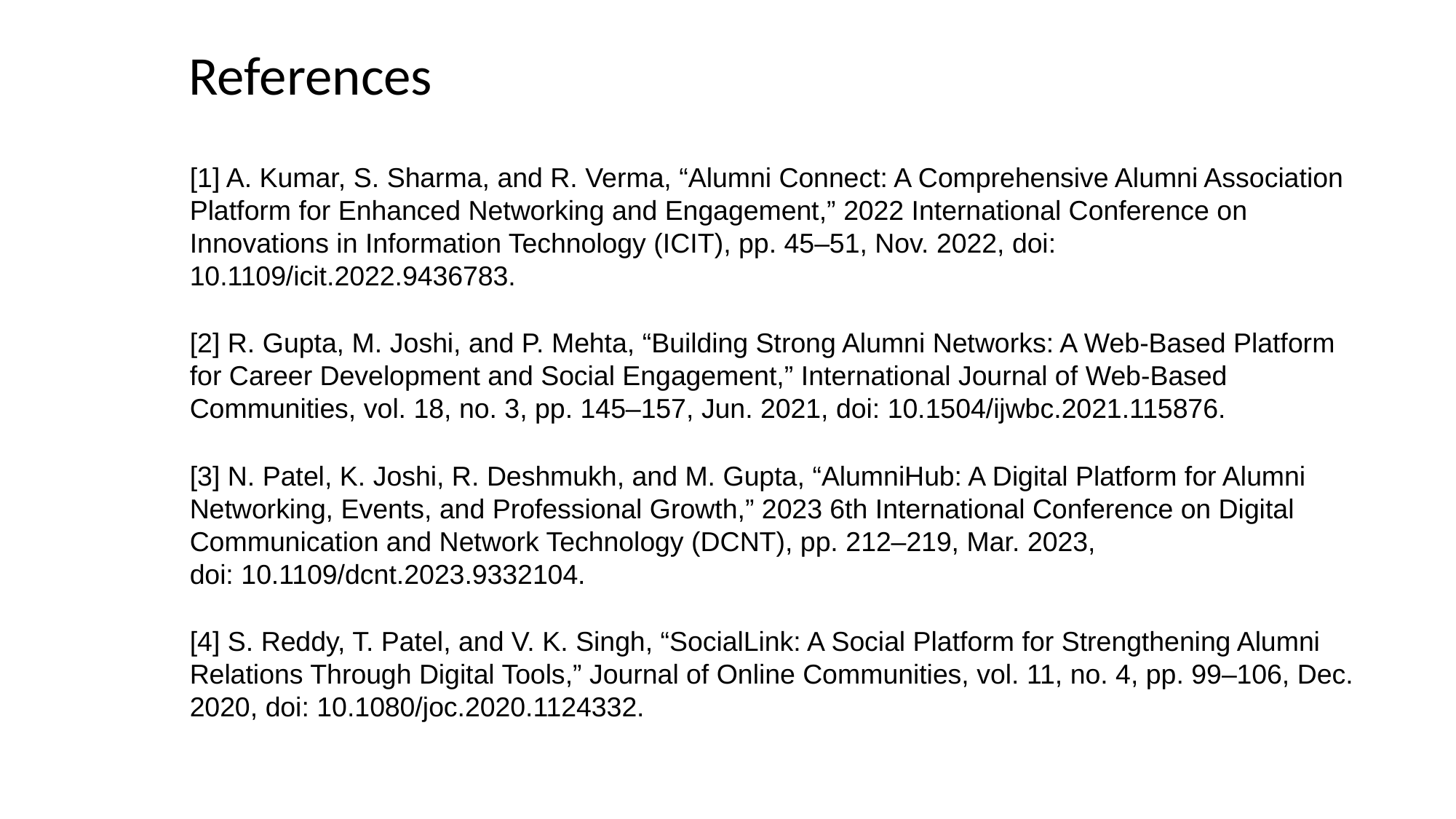

# References
[1] A. Kumar, S. Sharma, and R. Verma, “Alumni Connect: A Comprehensive Alumni Association Platform for Enhanced Networking and Engagement,” 2022 International Conference on Innovations in Information Technology (ICIT), pp. 45–51, Nov. 2022, doi: 10.1109/icit.2022.9436783.

[2] R. Gupta, M. Joshi, and P. Mehta, “Building Strong Alumni Networks: A Web-Based Platform for Career Development and Social Engagement,” International Journal of Web-Based Communities, vol. 18, no. 3, pp. 145–157, Jun. 2021, doi: 10.1504/ijwbc.2021.115876.

[3] N. Patel, K. Joshi, R. Deshmukh, and M. Gupta, “AlumniHub: A Digital Platform for Alumni Networking, Events, and Professional Growth,” 2023 6th International Conference on Digital Communication and Network Technology (DCNT), pp. 212–219, Mar. 2023,
doi: 10.1109/dcnt.2023.9332104.

[4] S. Reddy, T. Patel, and V. K. Singh, “SocialLink: A Social Platform for Strengthening Alumni Relations Through Digital Tools,” Journal of Online Communities, vol. 11, no. 4, pp. 99–106, Dec. 2020, doi: 10.1080/joc.2020.1124332.